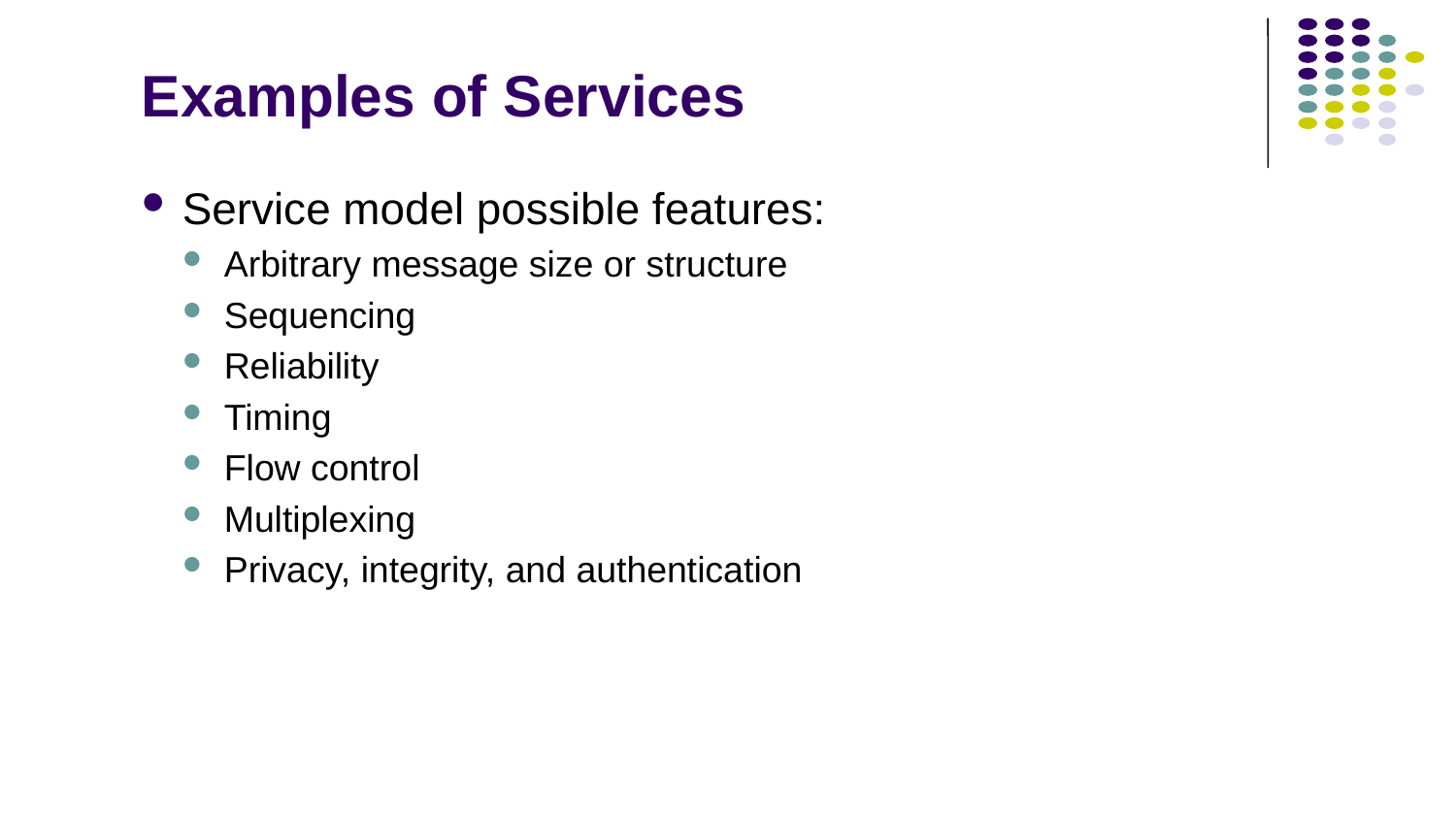

# Examples of Services
Service model possible features:
Arbitrary message size or structure
Sequencing
Reliability
Timing
Flow control
Multiplexing
Privacy, integrity, and authentication